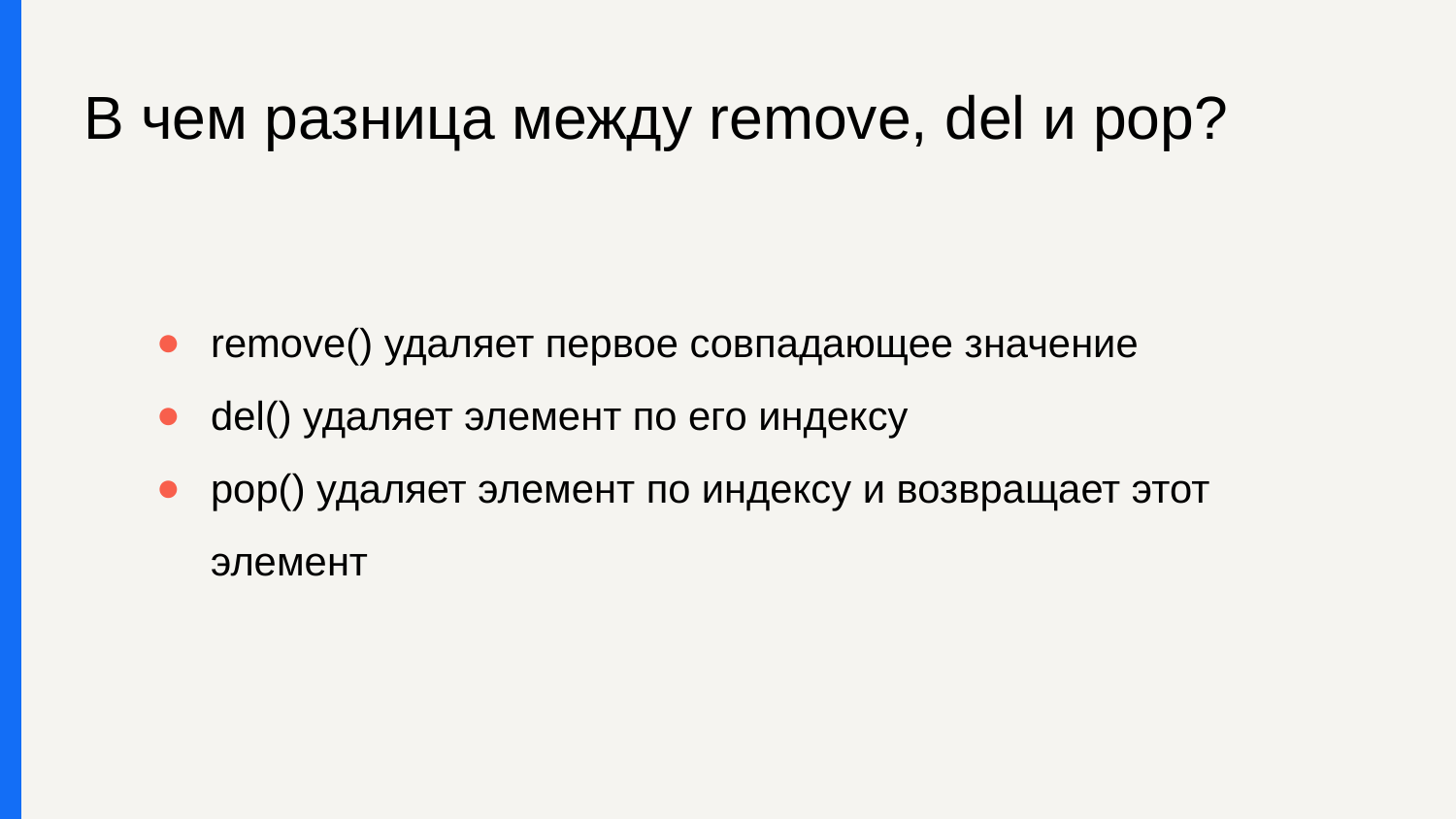

# В чем разница между remove, del и pop?
remove() удаляет первое совпадающее значение
del() удаляет элемент по его индексу
pop() удаляет элемент по индексу и возвращает этот элемент